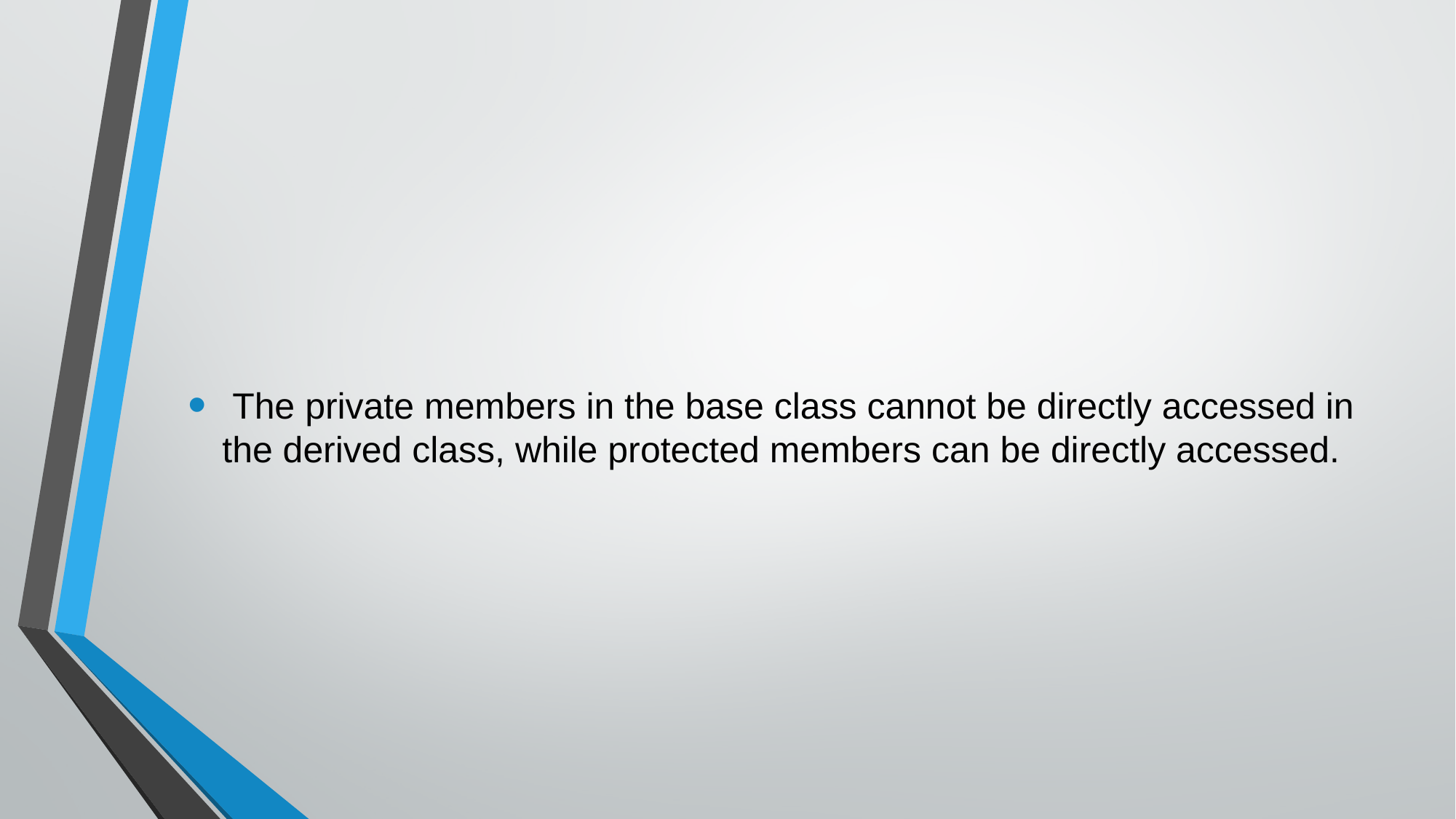

The private members in the base class cannot be directly accessed in the derived class, while protected members can be directly accessed.